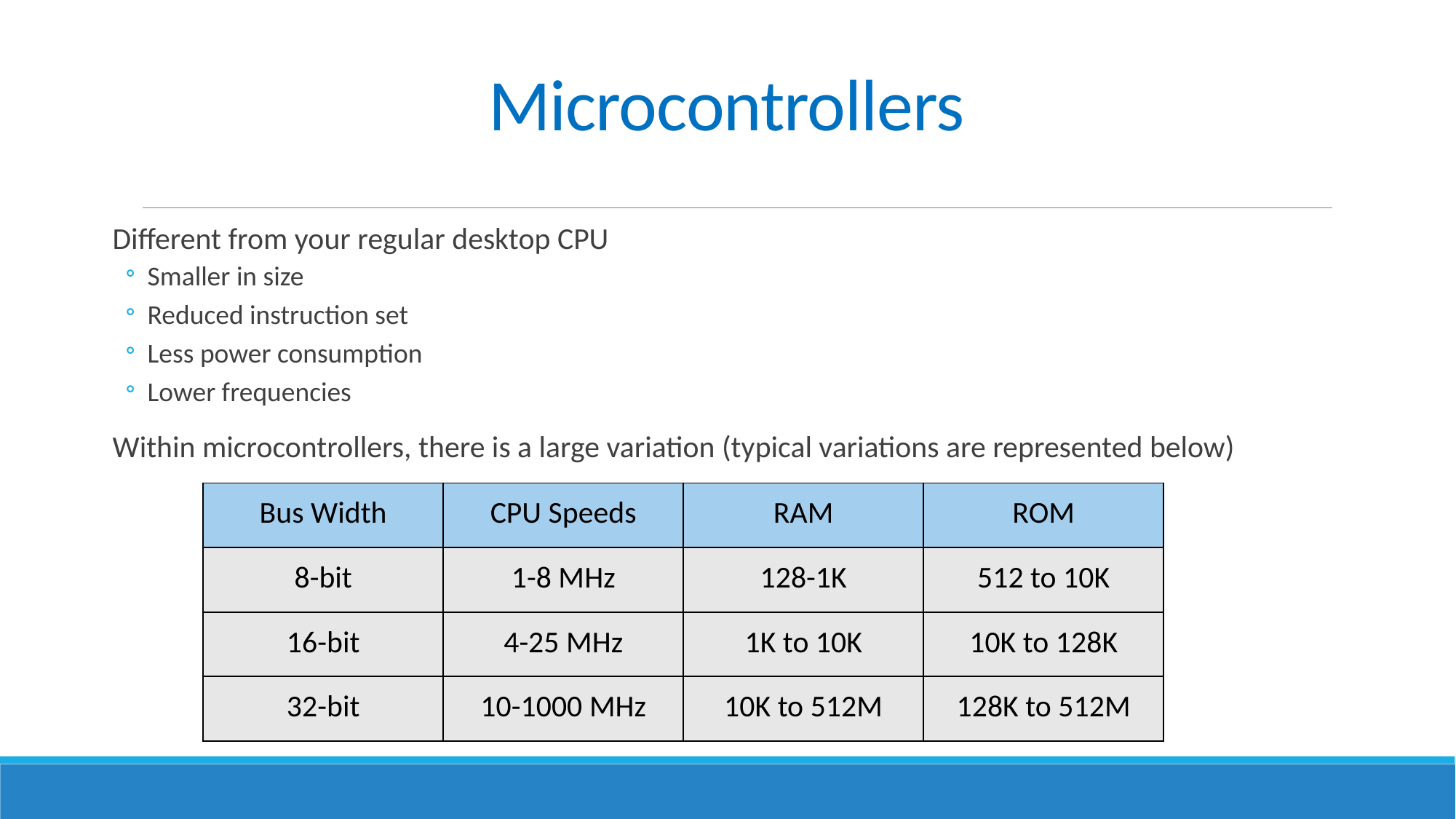

# Microcontrollers
Different from your regular desktop CPU
Smaller in size
Reduced instruction set
Less power consumption
Lower frequencies
Within microcontrollers, there is a large variation (typical variations are represented below)
| Bus Width | CPU Speeds | RAM | ROM |
| --- | --- | --- | --- |
| 8-bit | 1-8 MHz | 128-1K | 512 to 10K |
| 16-bit | 4-25 MHz | 1K to 10K | 10K to 128K |
| 32-bit | 10-1000 MHz | 10K to 512M | 128K to 512M |